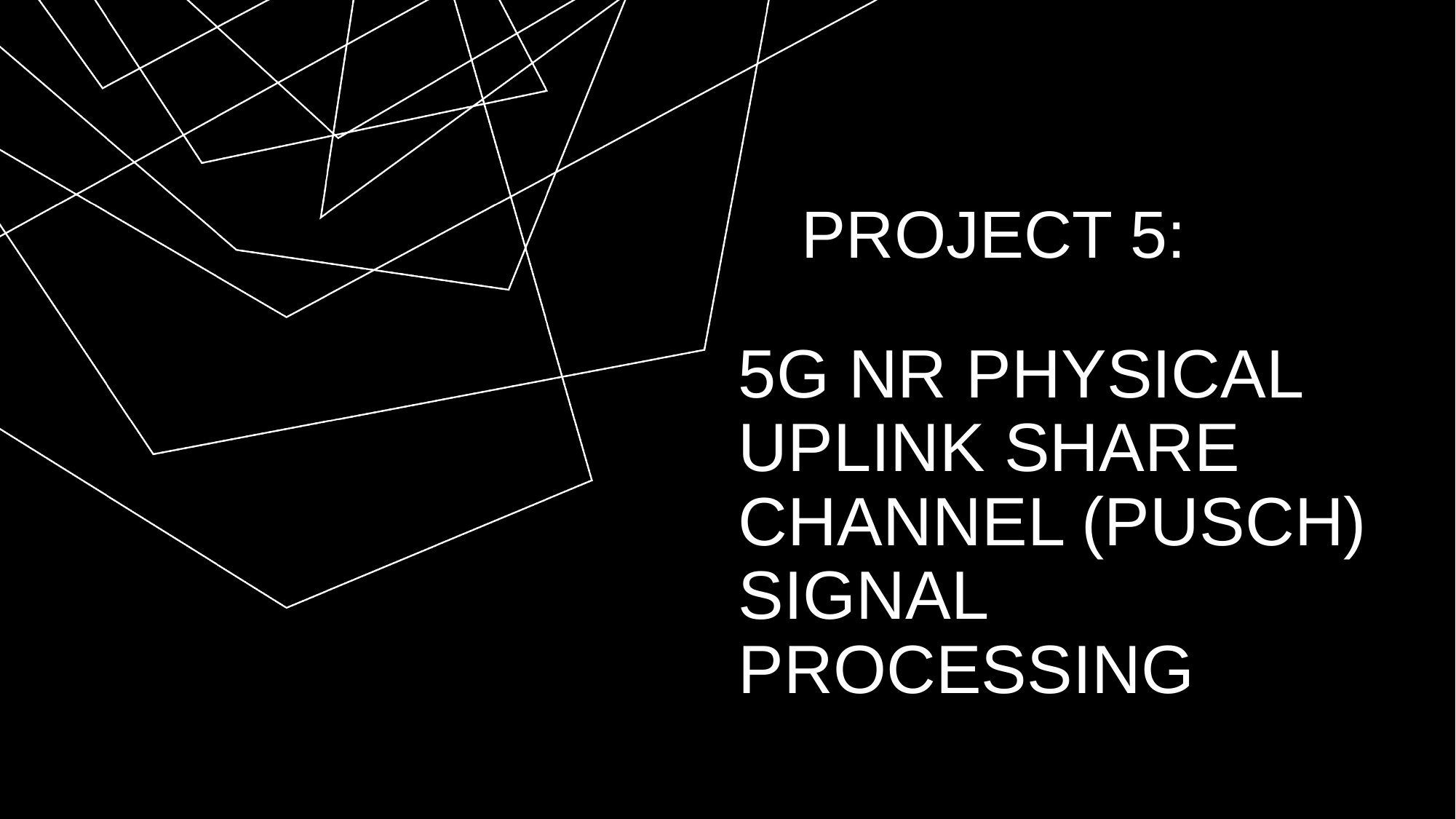

PROJECT 5:
# 5G NR Physical Uplink Share Channel (PUSCH) Signal Processing